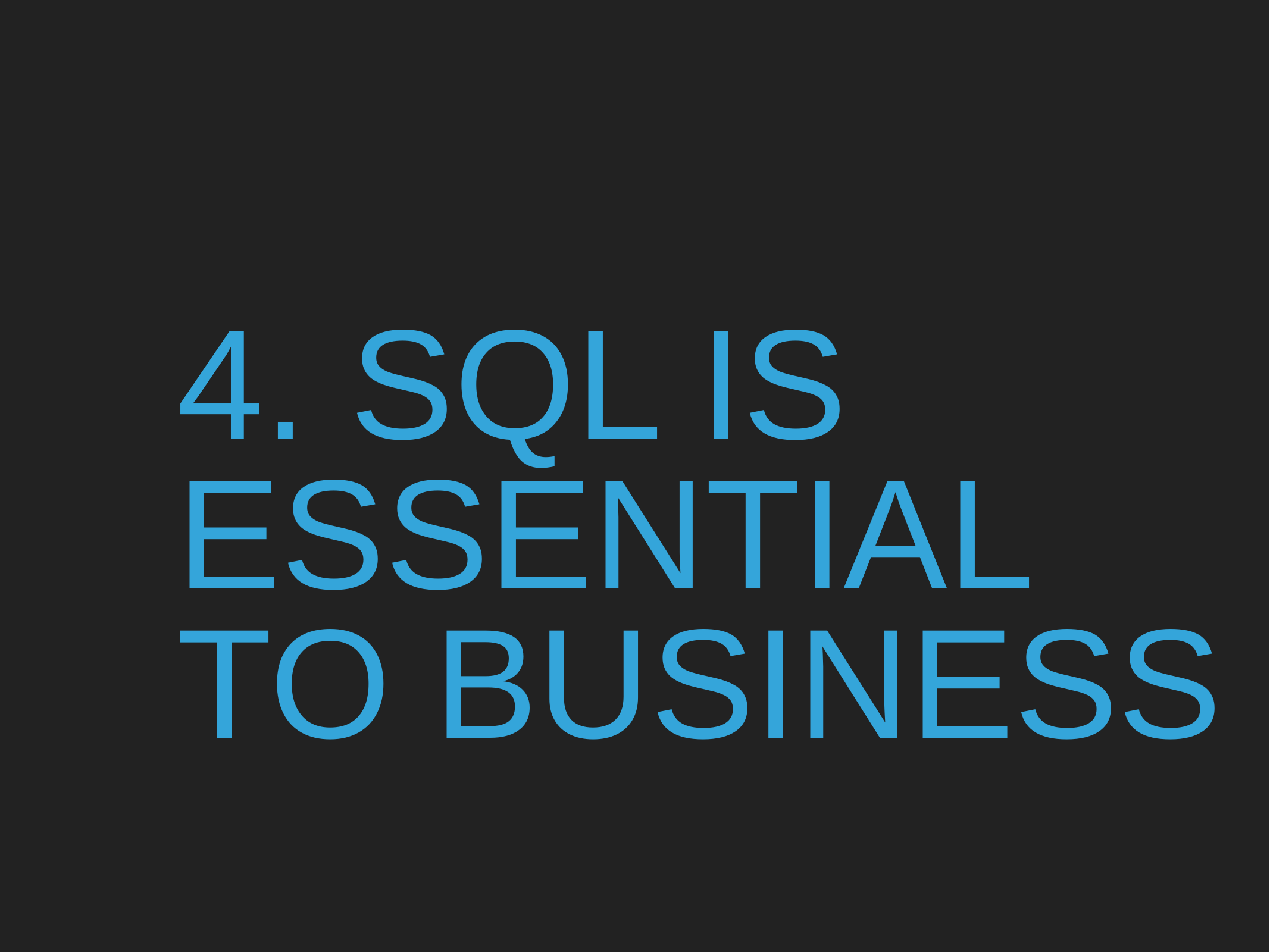

# 4. SQL is essential
to business